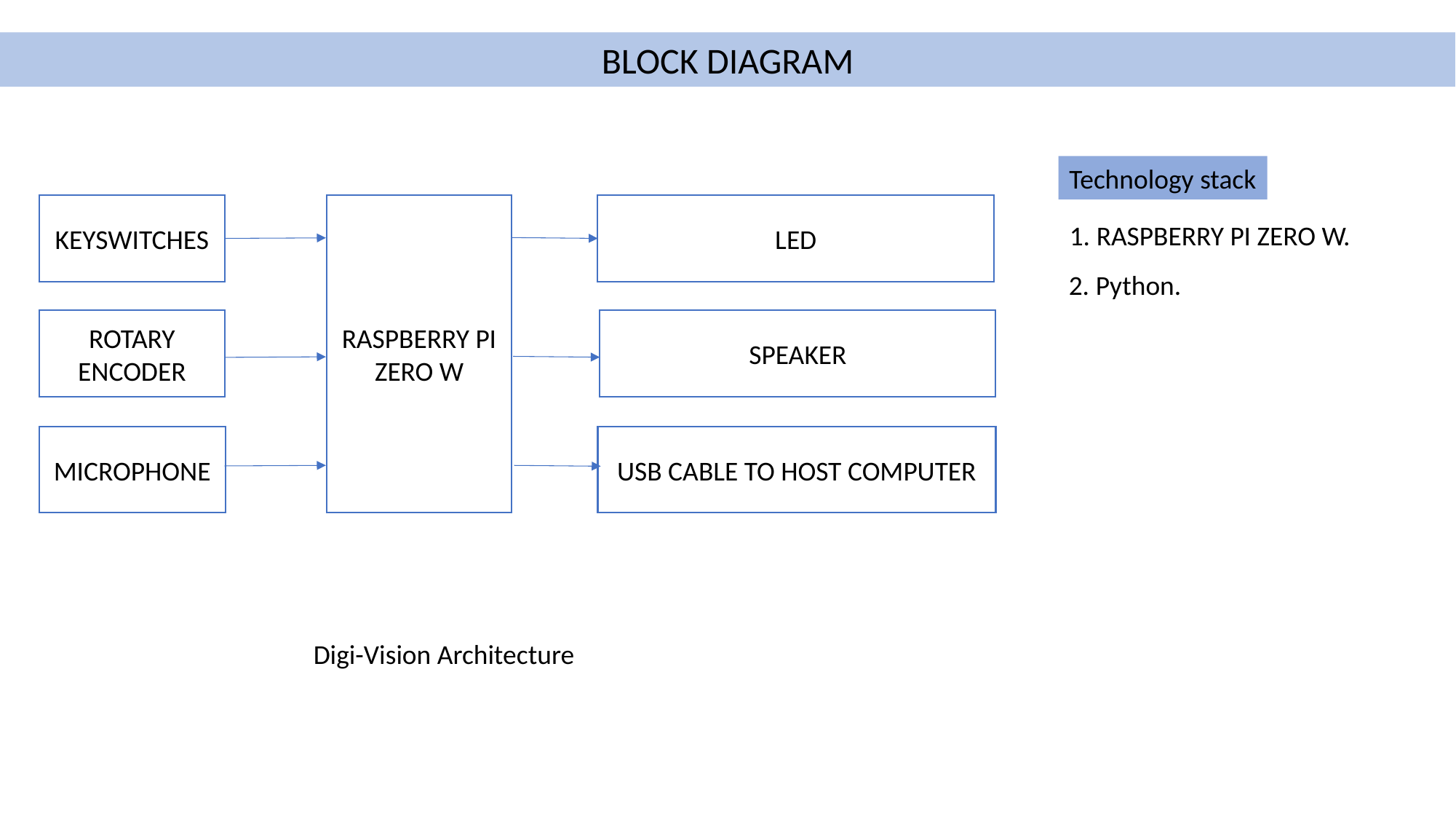

BLOCK DIAGRAM
Technology stack
LED
KEYSWITCHES
RASPBERRY PI ZERO W
1. RASPBERRY PI ZERO W.
2. Python.
SPEAKER
ROTARY ENCODER
MICROPHONE
USB CABLE TO HOST COMPUTER
Digi-Vision Architecture